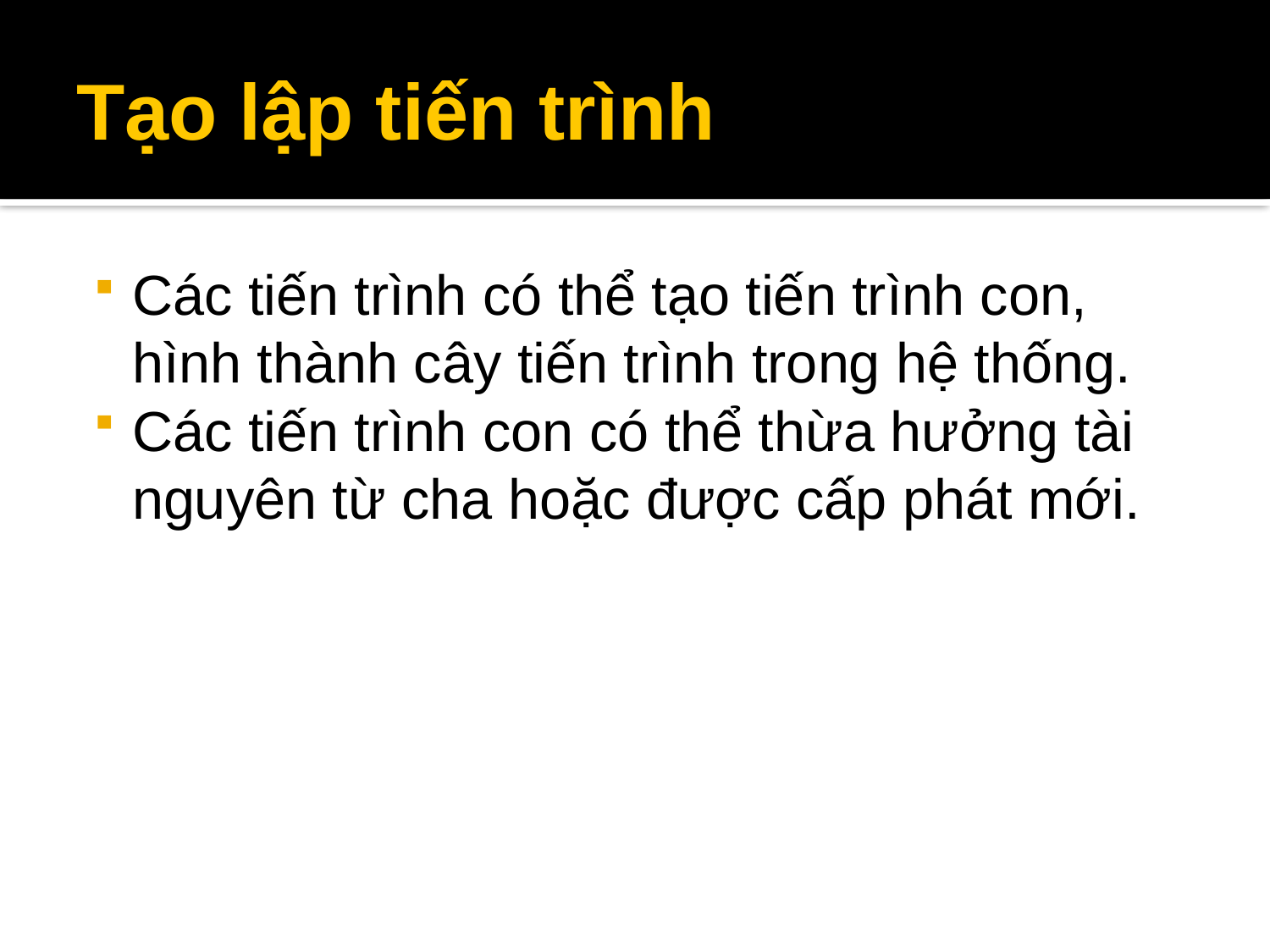

# Tạo lập tiến trình
Các tiến trình có thể tạo tiến trình con, hình thành cây tiến trình trong hệ thống.
Các tiến trình con có thể thừa hưởng tài nguyên từ cha hoặc được cấp phát mới.